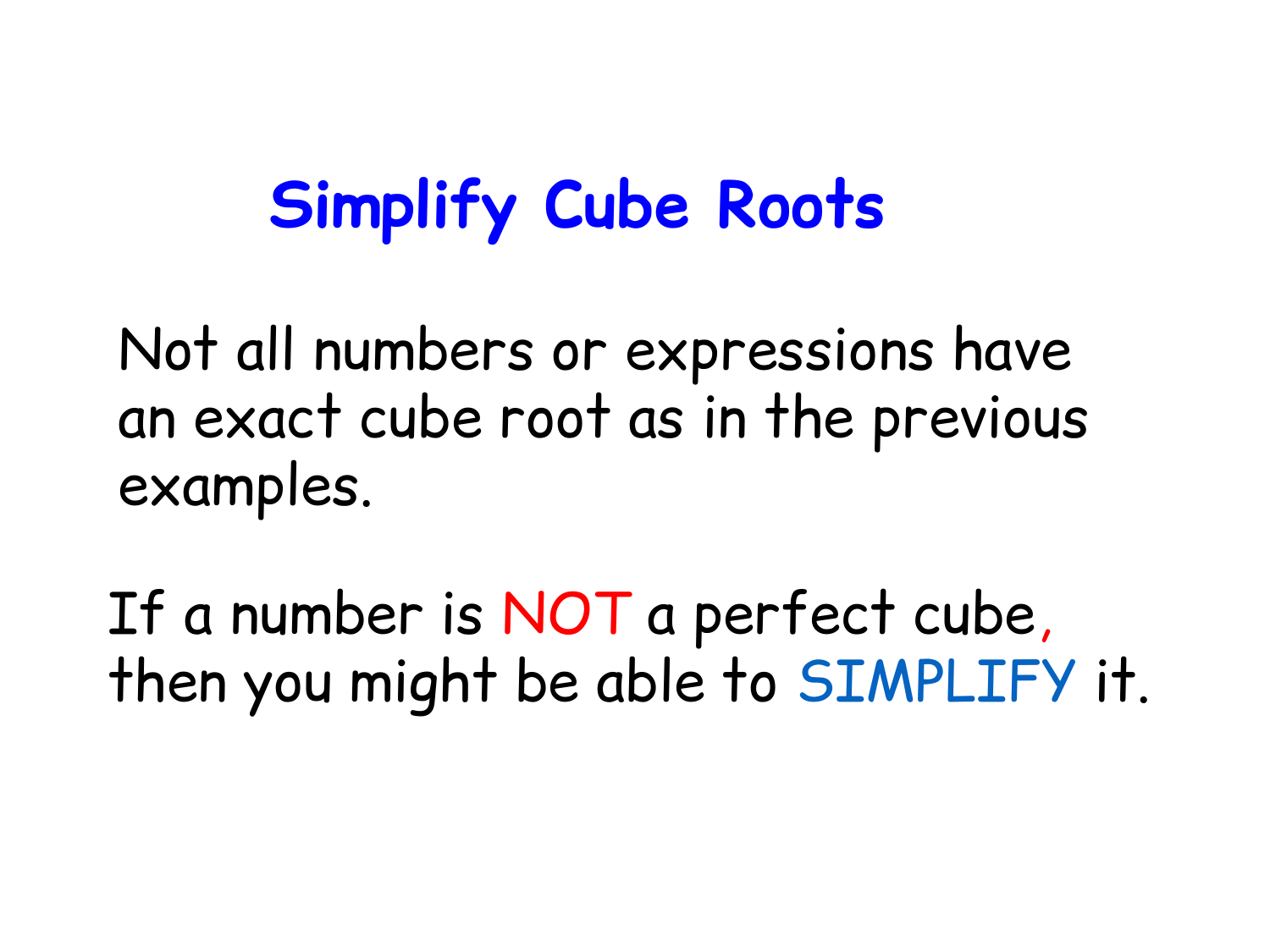

Simplify Cube Roots
Not all numbers or expressions have an exact cube root as in the previous examples.
If a number is NOT a perfect cube, then you might be able to SIMPLIFY it.